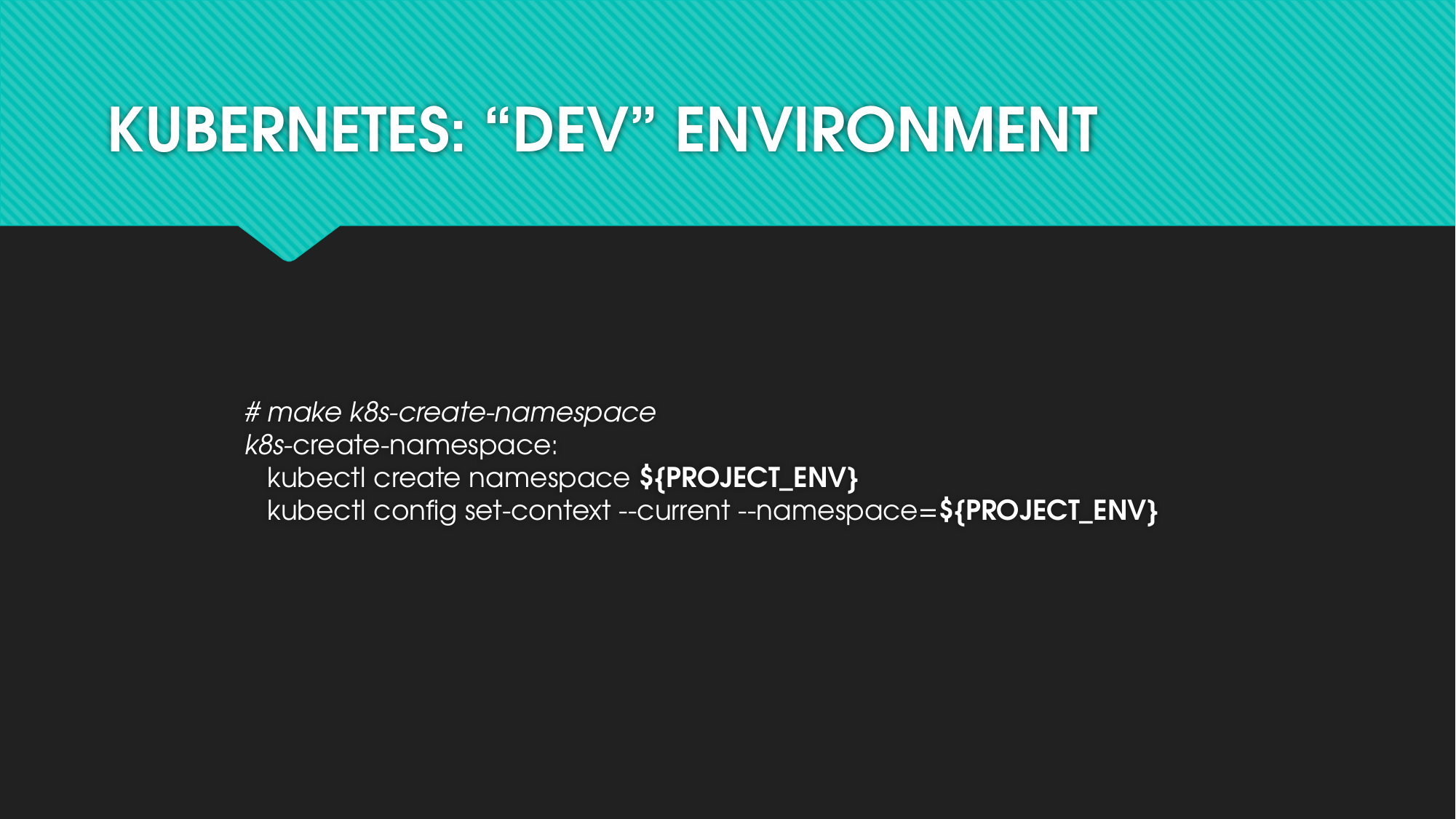

# KUBERNETES: “DEV” ENVIRONMENT
# make k8s-create-namespace k8s-create-namespace: kubectl create namespace ${PROJECT_ENV} kubectl config set-context --current --namespace=${PROJECT_ENV}